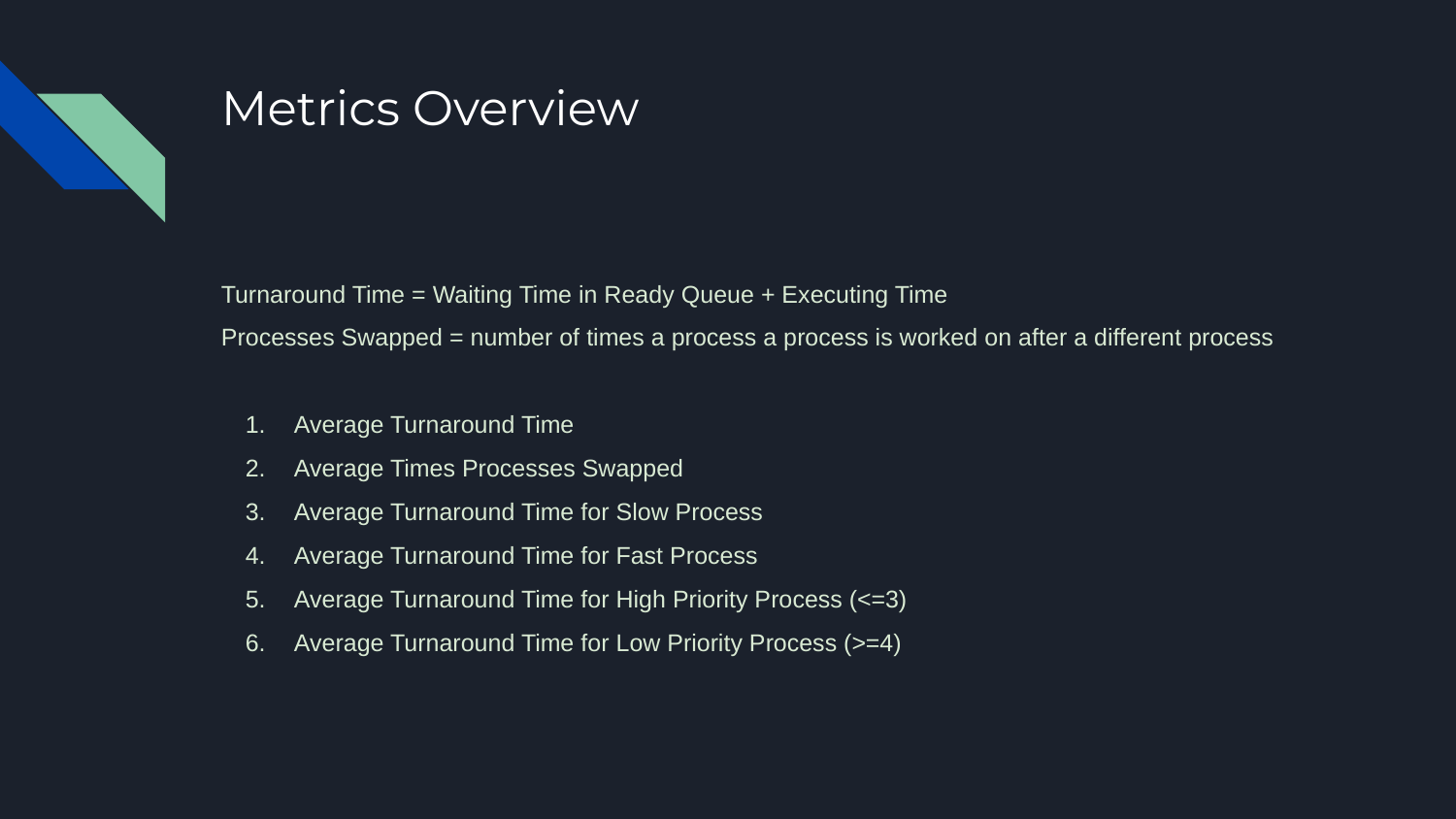

# Metrics Overview
Turnaround Time = Waiting Time in Ready Queue + Executing Time
Processes Swapped = number of times a process a process is worked on after a different process

Average Turnaround Time
Average Times Processes Swapped
Average Turnaround Time for Slow Process
Average Turnaround Time for Fast Process
Average Turnaround Time for High Priority Process (<=3)
Average Turnaround Time for Low Priority Process (>=4)